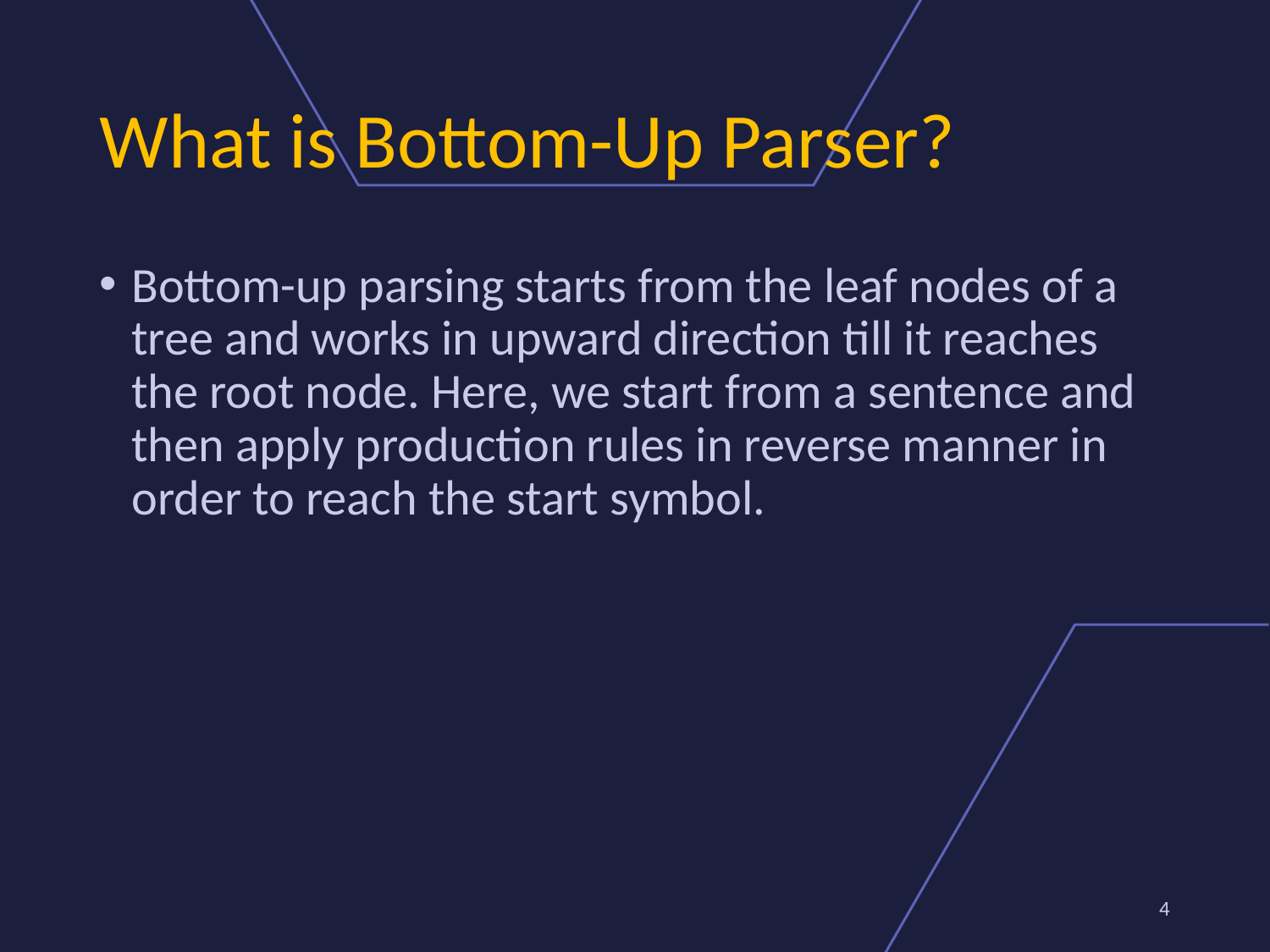

What is Bottom-Up Parser?
Bottom-up parsing starts from the leaf nodes of a tree and works in upward direction till it reaches the root node. Here, we start from a sentence and then apply production rules in reverse manner in order to reach the start symbol.
4